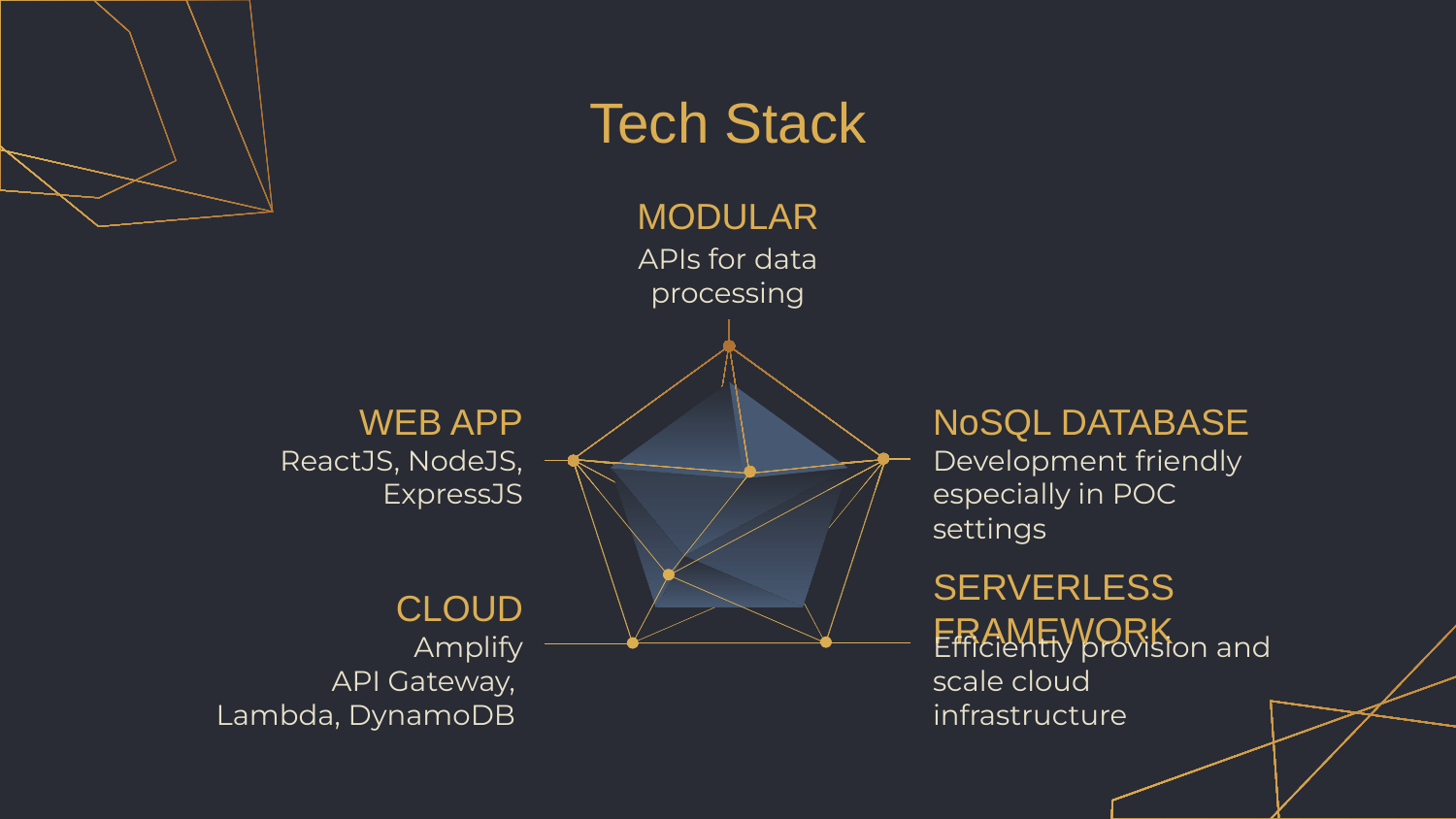

# Tech Stack
MODULAR
APIs for data processing

WEB APP
NoSQL DATABASE
Development friendly especially in POC settings
ReactJS, NodeJS, ExpressJS
CLOUD
SERVERLESS FRAMEWORK
Efficiently provision and scale cloud infrastructure
Amplify
API Gateway,
Lambda, DynamoDB